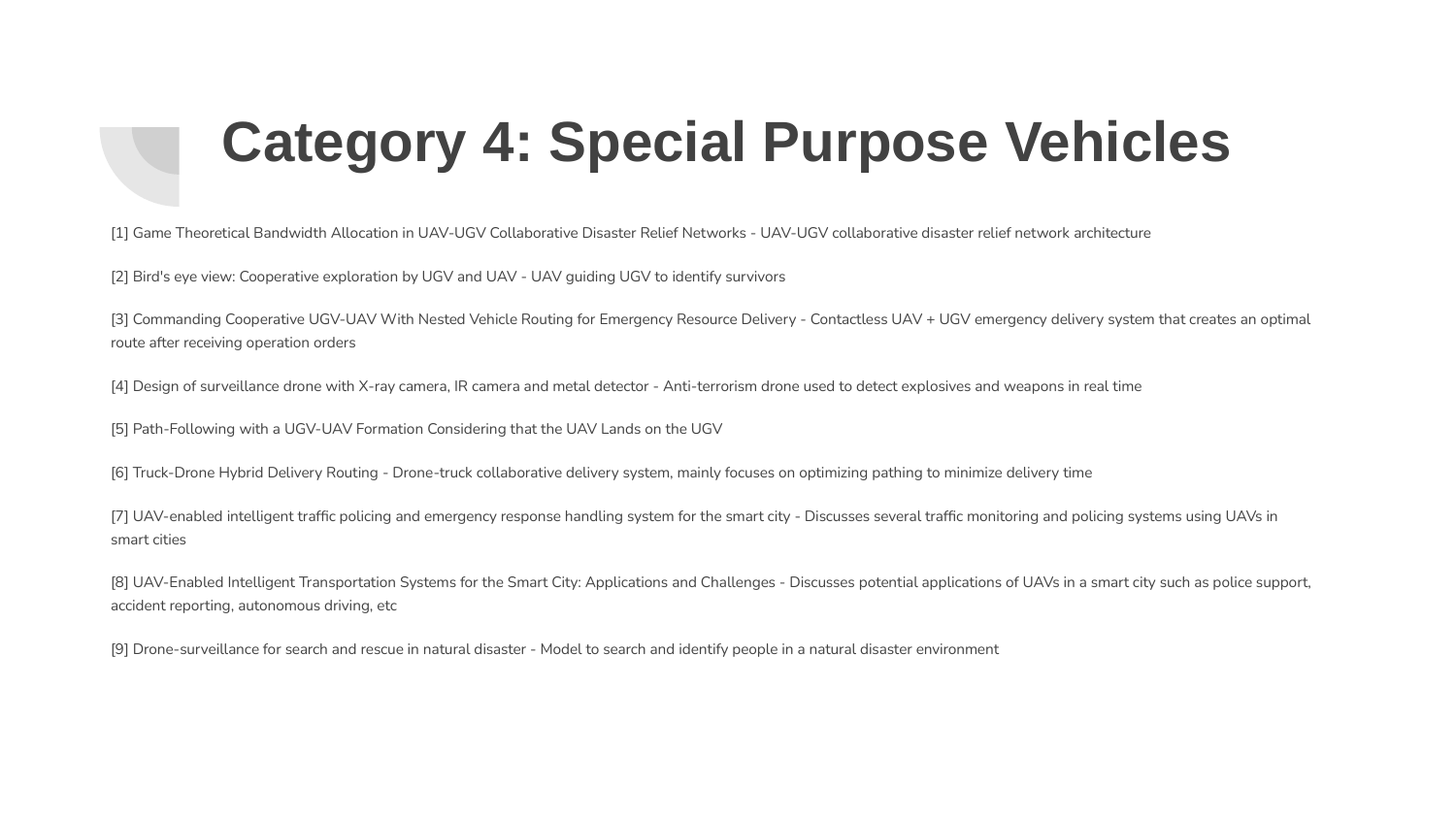

# Category 4: Special Purpose Vehicles
[1] Game Theoretical Bandwidth Allocation in UAV-UGV Collaborative Disaster Relief Networks - UAV-UGV collaborative disaster relief network architecture
[2] Bird's eye view: Cooperative exploration by UGV and UAV - UAV guiding UGV to identify survivors
[3] Commanding Cooperative UGV-UAV With Nested Vehicle Routing for Emergency Resource Delivery - Contactless UAV + UGV emergency delivery system that creates an optimal route after receiving operation orders
[4] Design of surveillance drone with X-ray camera, IR camera and metal detector - Anti-terrorism drone used to detect explosives and weapons in real time
[5] Path-Following with a UGV-UAV Formation Considering that the UAV Lands on the UGV
[6] Truck-Drone Hybrid Delivery Routing - Drone-truck collaborative delivery system, mainly focuses on optimizing pathing to minimize delivery time
[7] UAV-enabled intelligent traffic policing and emergency response handling system for the smart city - Discusses several traffic monitoring and policing systems using UAVs in smart cities
[8] UAV-Enabled Intelligent Transportation Systems for the Smart City: Applications and Challenges - Discusses potential applications of UAVs in a smart city such as police support, accident reporting, autonomous driving, etc
[9] Drone-surveillance for search and rescue in natural disaster - Model to search and identify people in a natural disaster environment